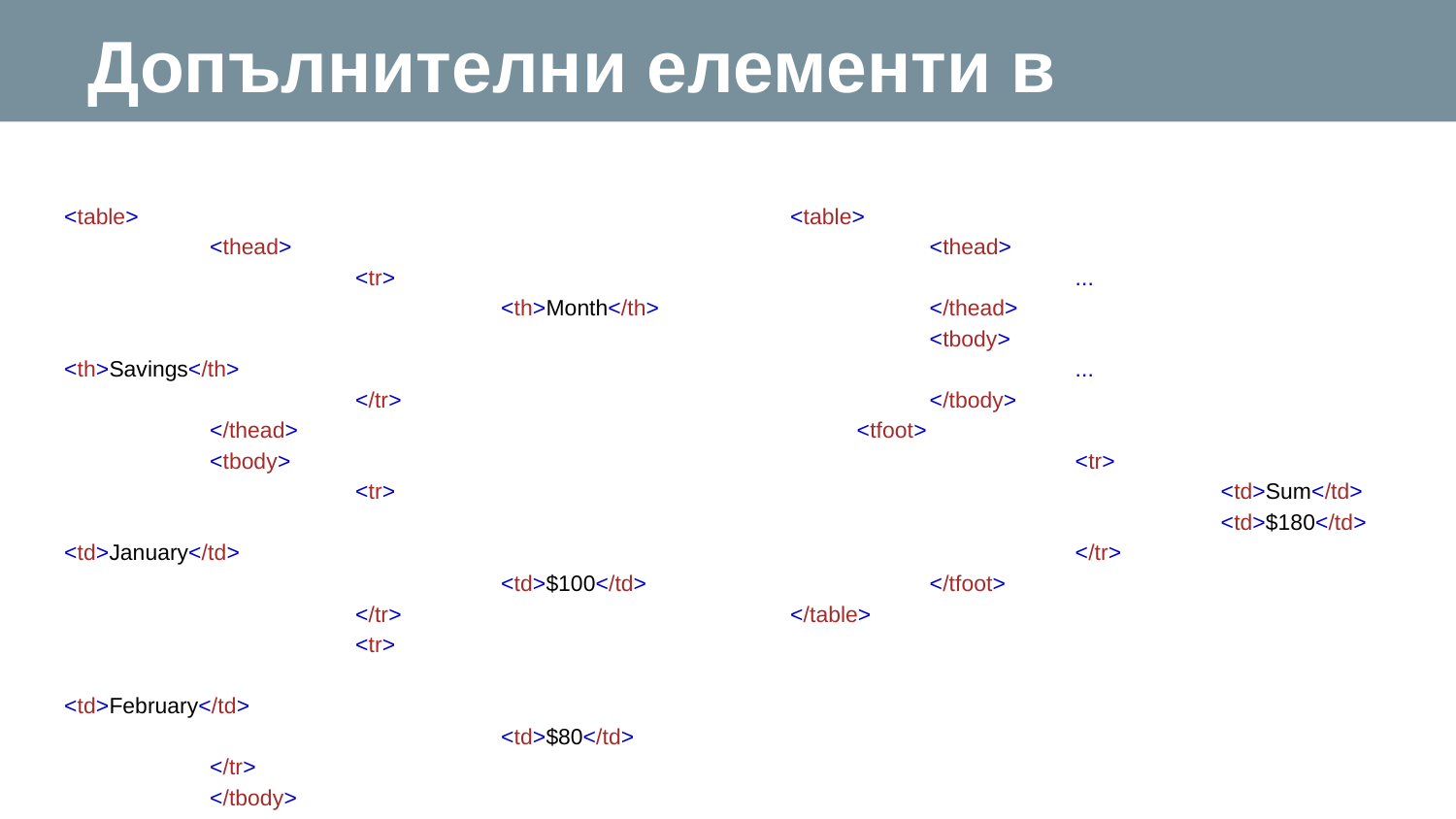

Допълнителни елементи в таблицата
<table>
 	<thead>
  		<tr>
	 		<th>Month</th>
     			<th>Savings</th>
 		</tr>
 	</thead>
	<tbody>
  		<tr>
 			<td>January</td>
 			<td>$100</td>
  		</tr>
  		<tr>
    			<td>February</td>
     			<td>$80</td>
</tr>
 	</tbody>
</table>
 <table>
 	<thead>
  		...
 	</thead>
	<tbody>
  		...
 	</tbody>
<tfoot>
  		<tr>
     			<td>Sum</td>
     			<td>$180</td>
  		</tr>
 	</tfoot>
 </table>